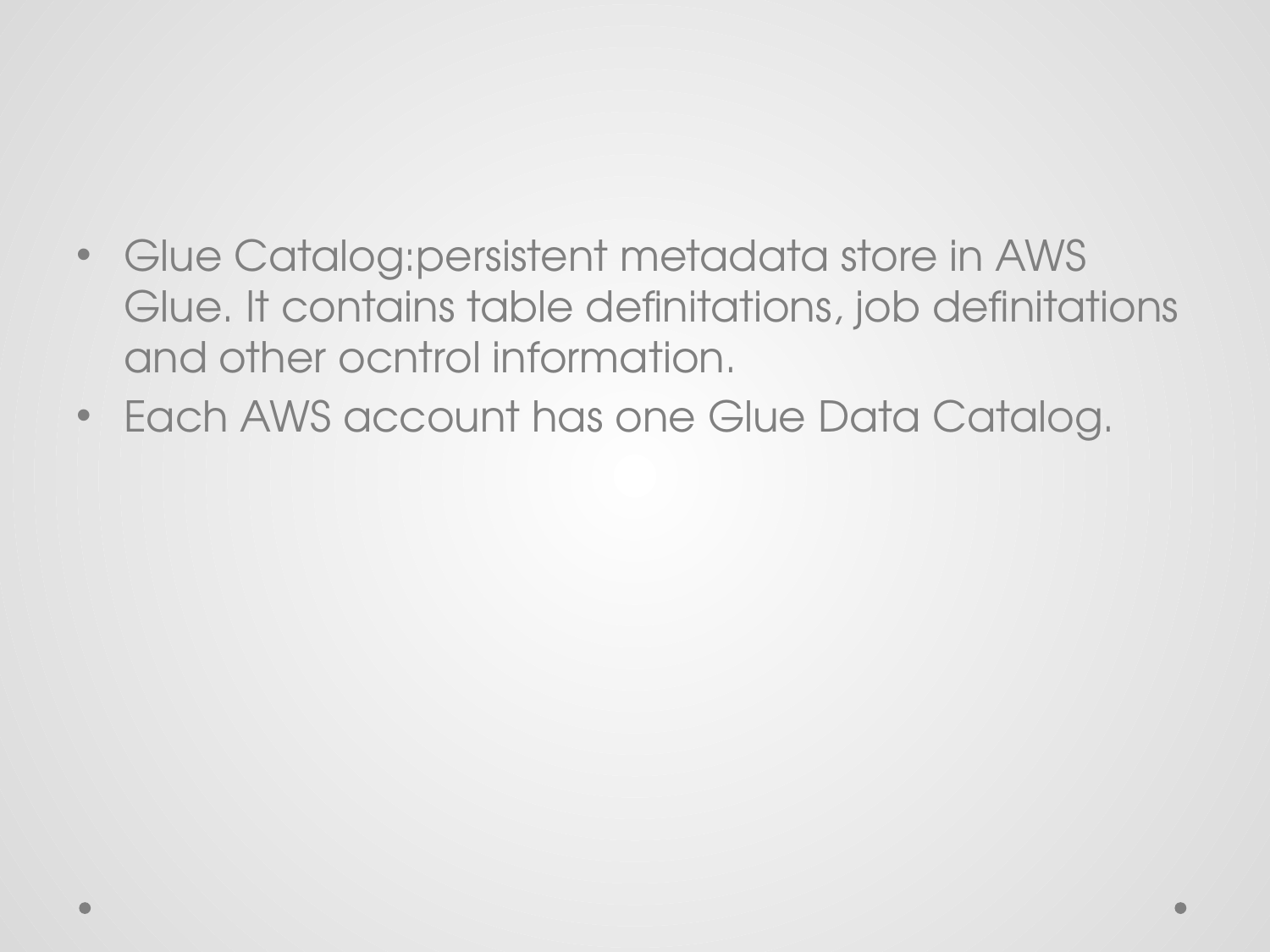

#
Glue Catalog:persistent metadata store in AWS Glue. It contains table definitations, job definitations and other ocntrol information.
Each AWS account has one Glue Data Catalog.